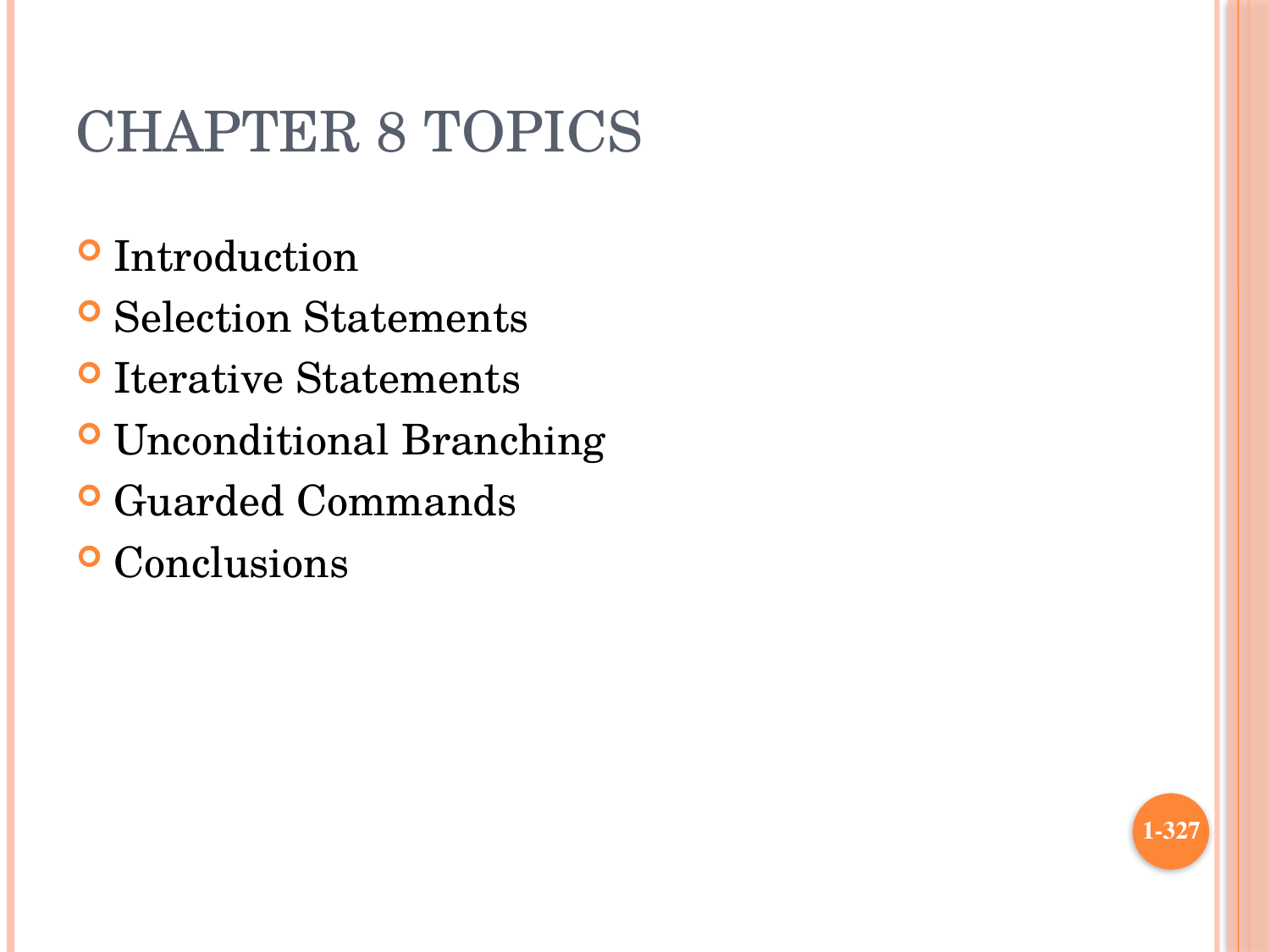

# Chapter 8 Topics
Introduction
Selection Statements
Iterative Statements
Unconditional Branching
Guarded Commands
Conclusions
1-327